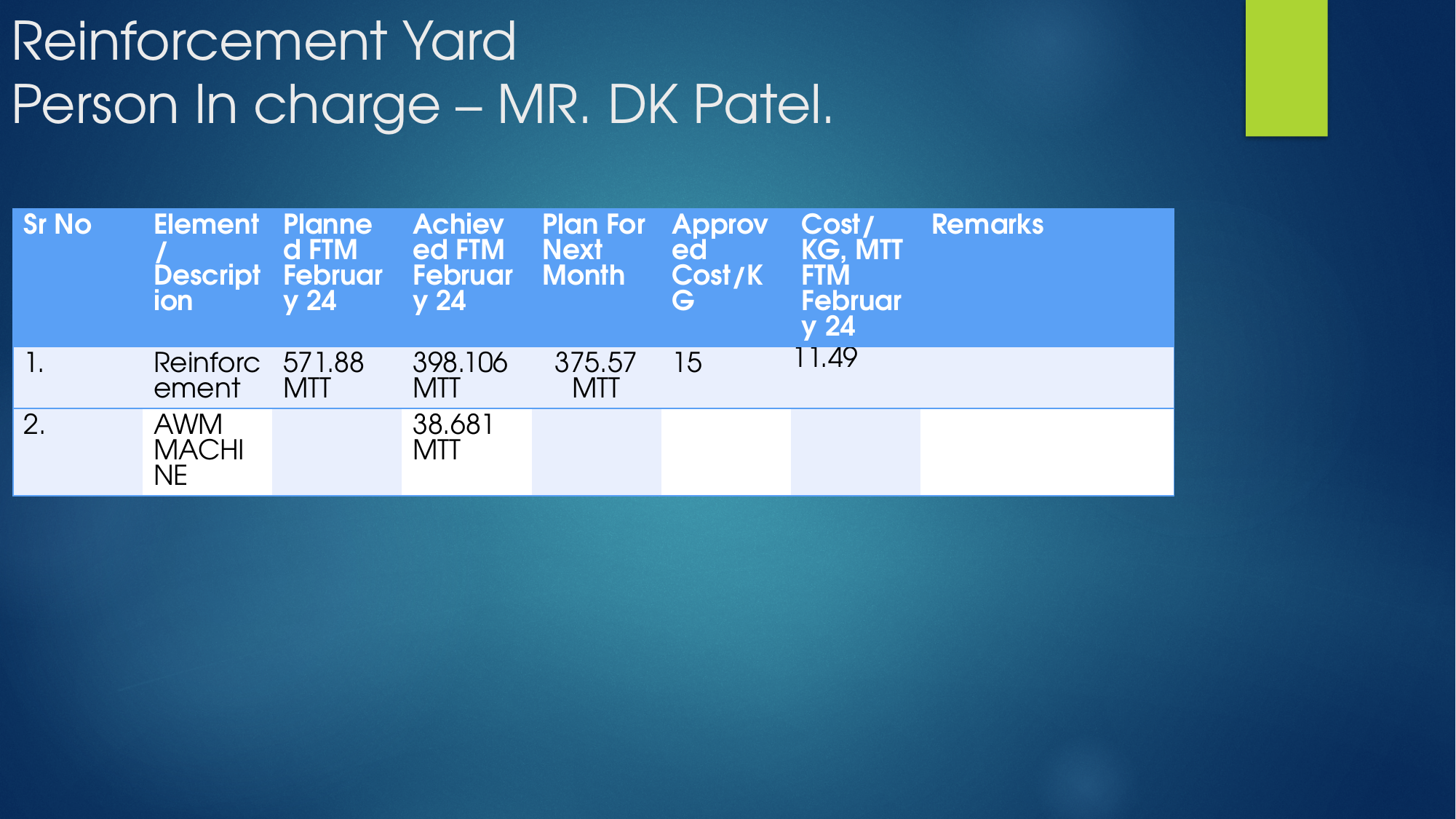

# Reinforcement Yard Person In charge – MR. DK Patel.
| Sr No | Element/Description | Planned FTM February 24 | Achieved FTM February 24 | Plan For Next Month | Approved Cost/KG | Cost/KG, MTT FTM February 24 | Remarks |
| --- | --- | --- | --- | --- | --- | --- | --- |
| 1. | Reinforcement | 571.88 MTT | 398.106MTT | 375.57MTT | 15 | 11.49 |  |
| 2. | AWM MACHINE |  | 38.681 MTT |  |  |  |  |